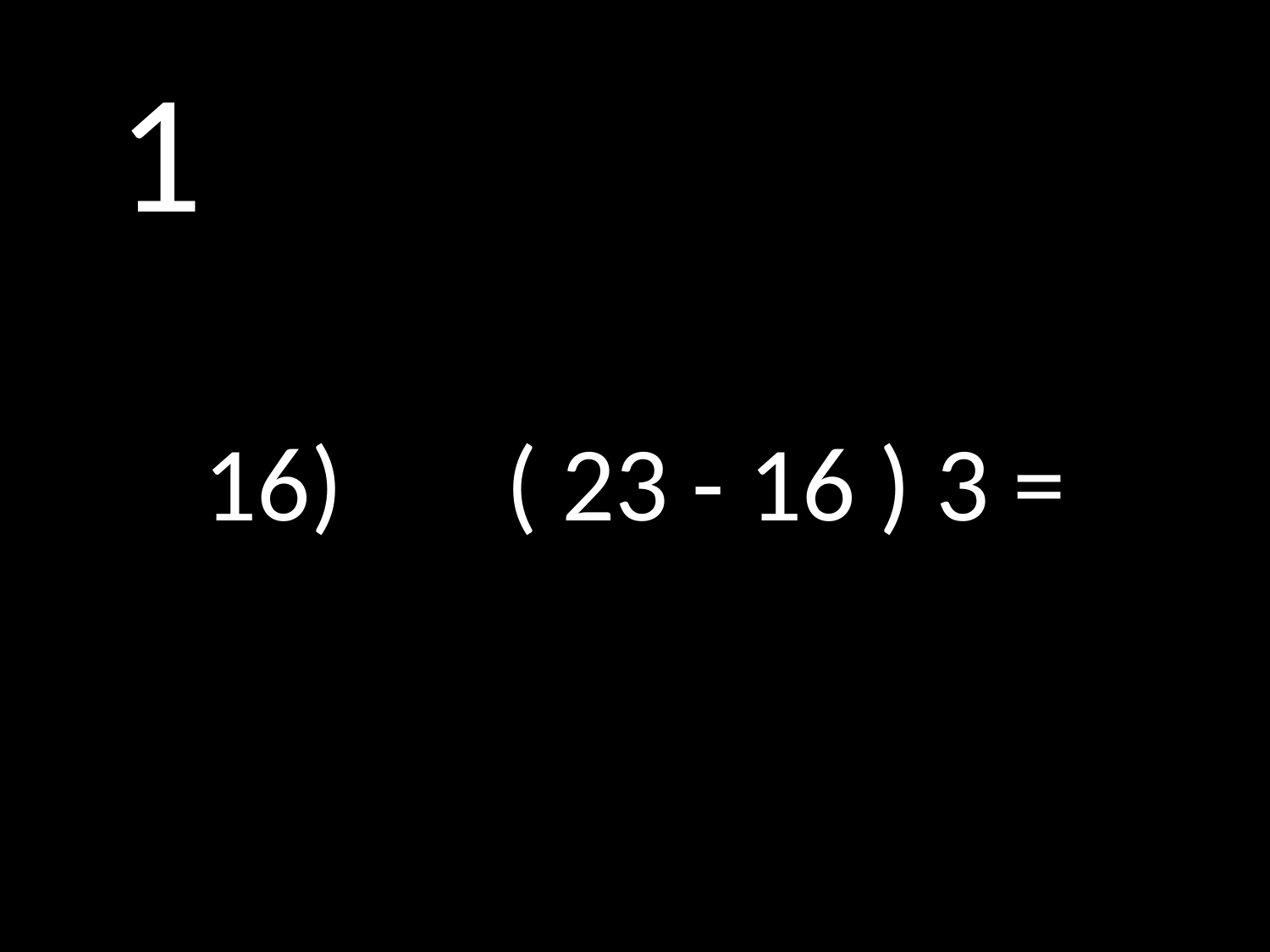

# 1
16)		( 23 - 16 ) 3 =